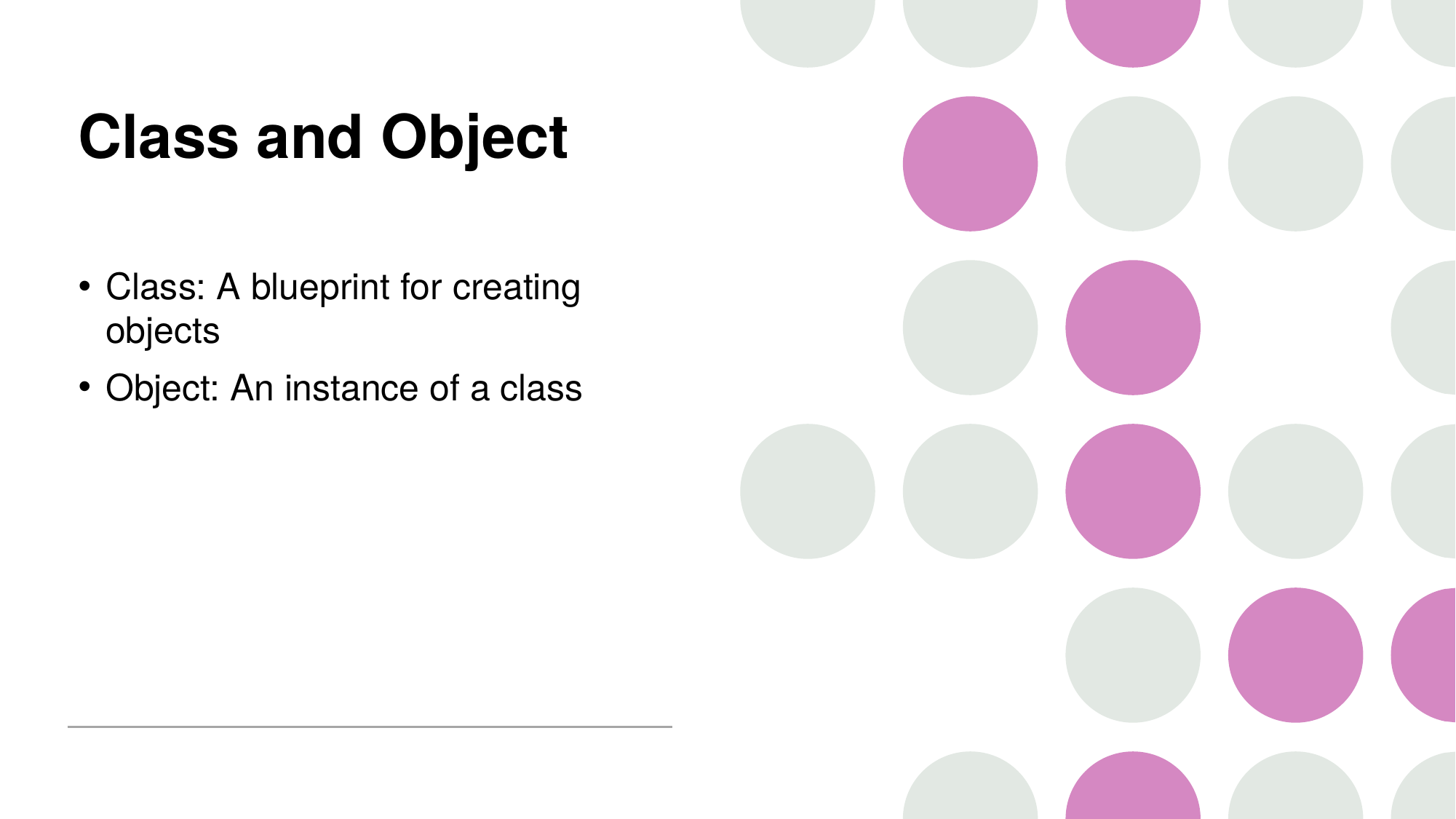

# Class and Object
Class: A blueprint for creating objects
Object: An instance of a class